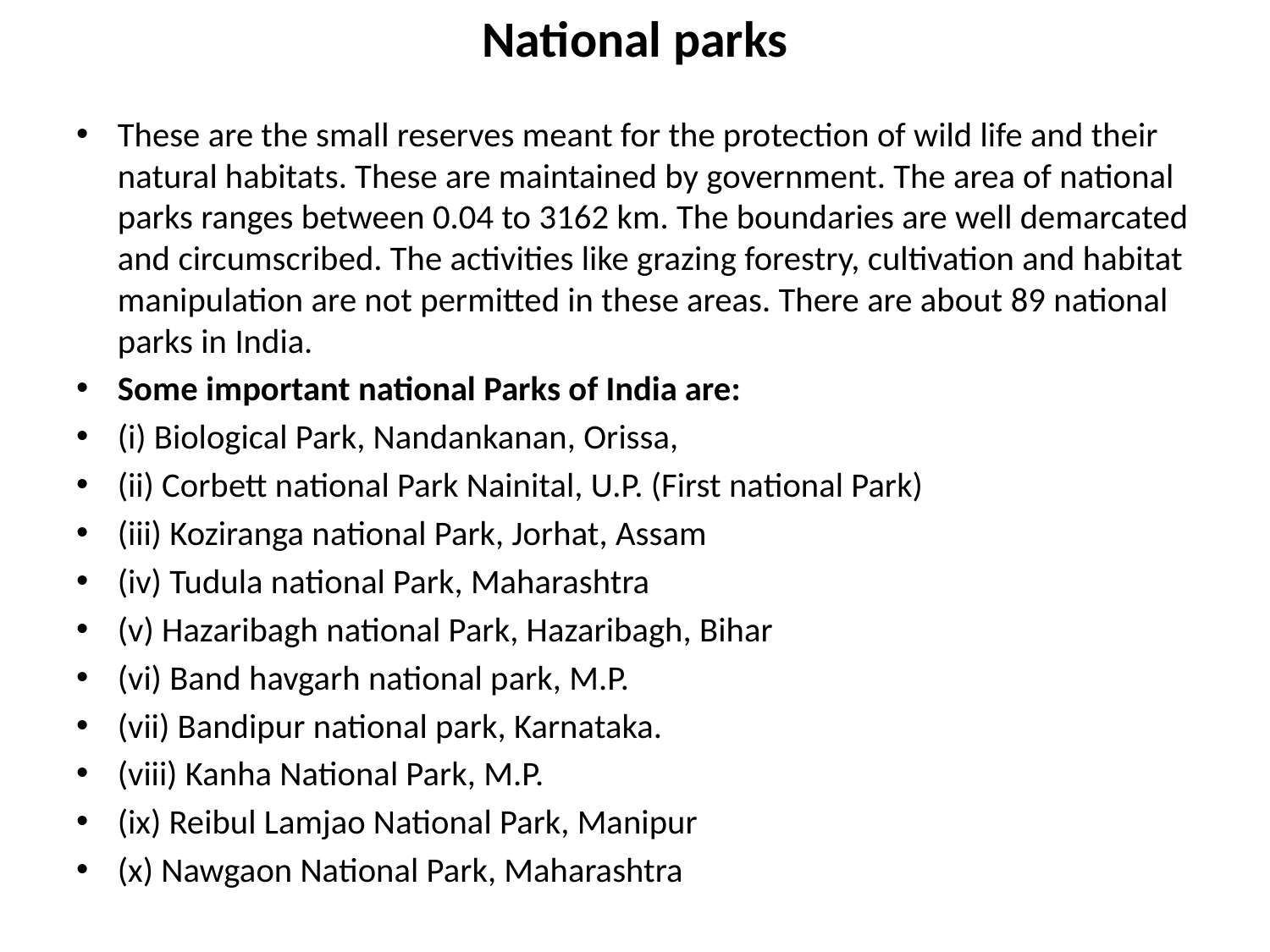

# National parks
These are the small reserves meant for the protection of wild life and their natural habitats. These are maintained by government. The area of national parks ranges between 0.04 to 3162 km. The boundaries are well demarcated and circumscribed. The activities like grazing forestry, cultivation and habitat manipulation are not permitted in these areas. There are about 89 national parks in India.
Some important national Parks of India are:
(i) Biological Park, Nandankanan, Orissa,
(ii) Corbett national Park Nainital, U.P. (First national Park)
(iii) Koziranga national Park, Jorhat, Assam
(iv) Tudula national Park, Maharashtra
(v) Hazaribagh national Park, Hazaribagh, Bihar
(vi) Band havgarh national park, M.P.
(vii) Bandipur national park, Karnataka.
(viii) Kanha National Park, M.P.
(ix) Reibul Lamjao National Park, Manipur
(x) Nawgaon National Park, Maharashtra